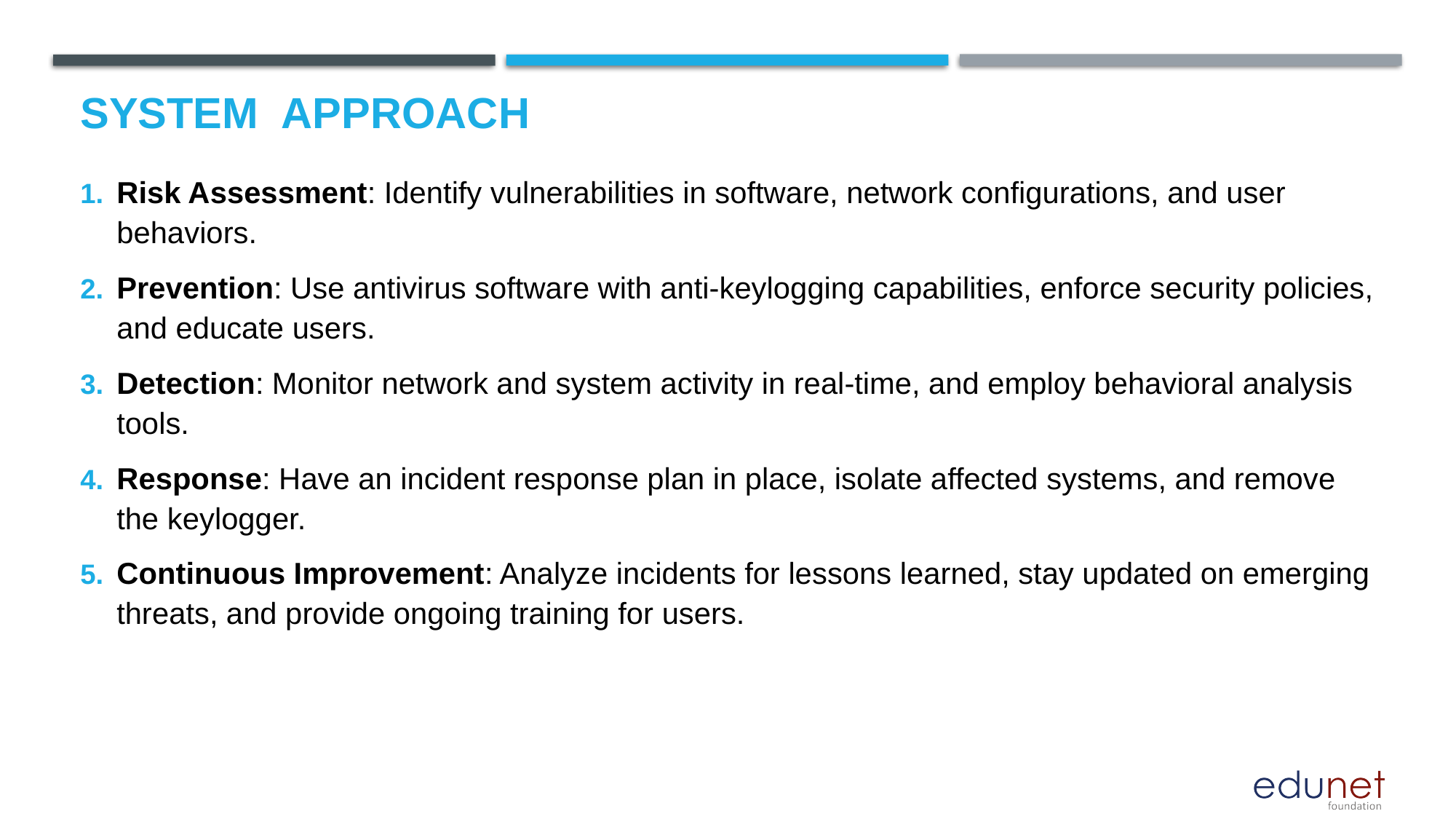

# System  Approach
Risk Assessment: Identify vulnerabilities in software, network configurations, and user behaviors.
Prevention: Use antivirus software with anti-keylogging capabilities, enforce security policies, and educate users.
Detection: Monitor network and system activity in real-time, and employ behavioral analysis tools.
Response: Have an incident response plan in place, isolate affected systems, and remove the keylogger.
Continuous Improvement: Analyze incidents for lessons learned, stay updated on emerging threats, and provide ongoing training for users.